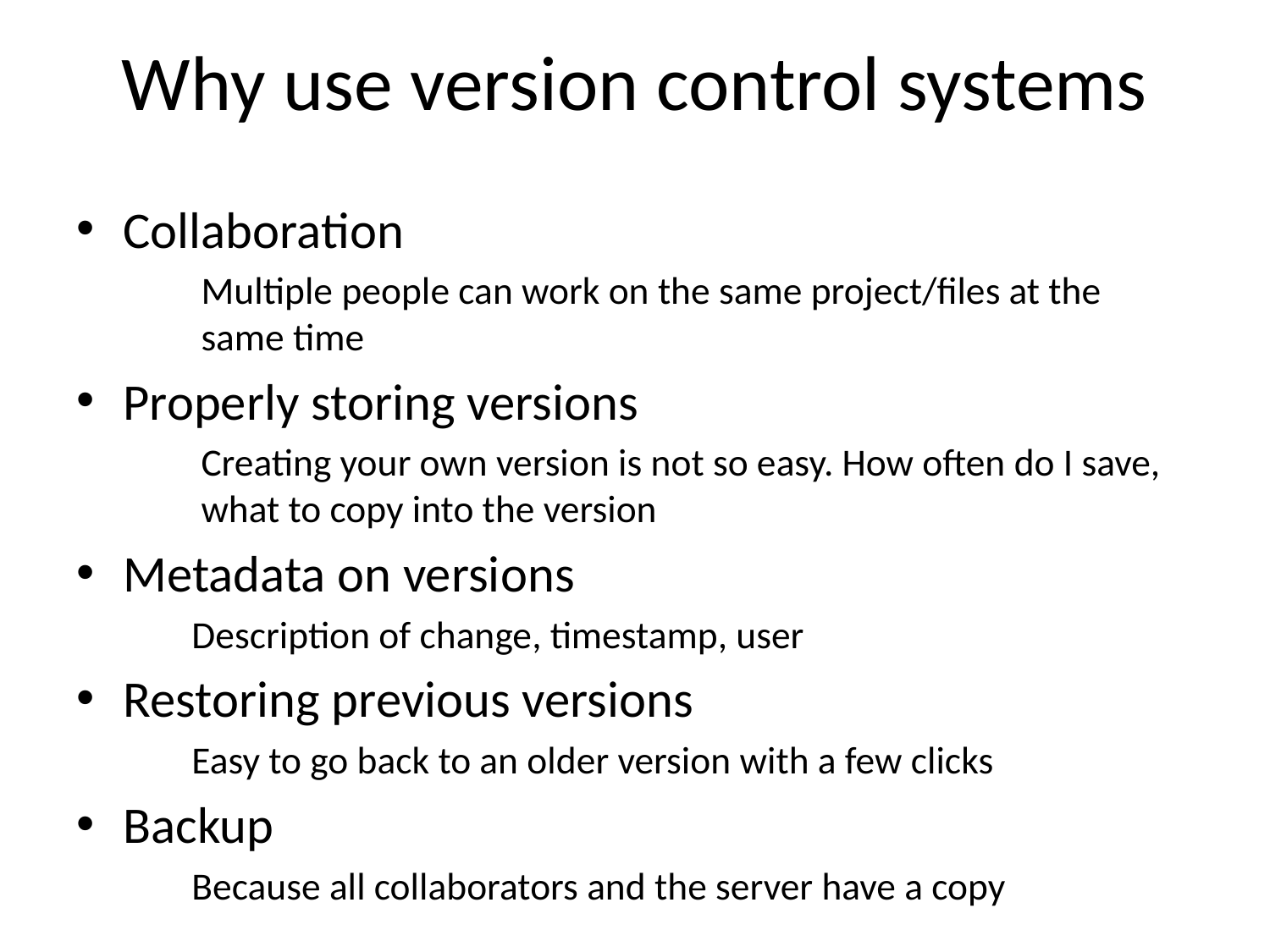

# Why use version control systems
Collaboration
Multiple people can work on the same project/files at the same time
Properly storing versions
Creating your own version is not so easy. How often do I save, what to copy into the version
Metadata on versions
	Description of change, timestamp, user
Restoring previous versions
	Easy to go back to an older version with a few clicks
Backup
	Because all collaborators and the server have a copy